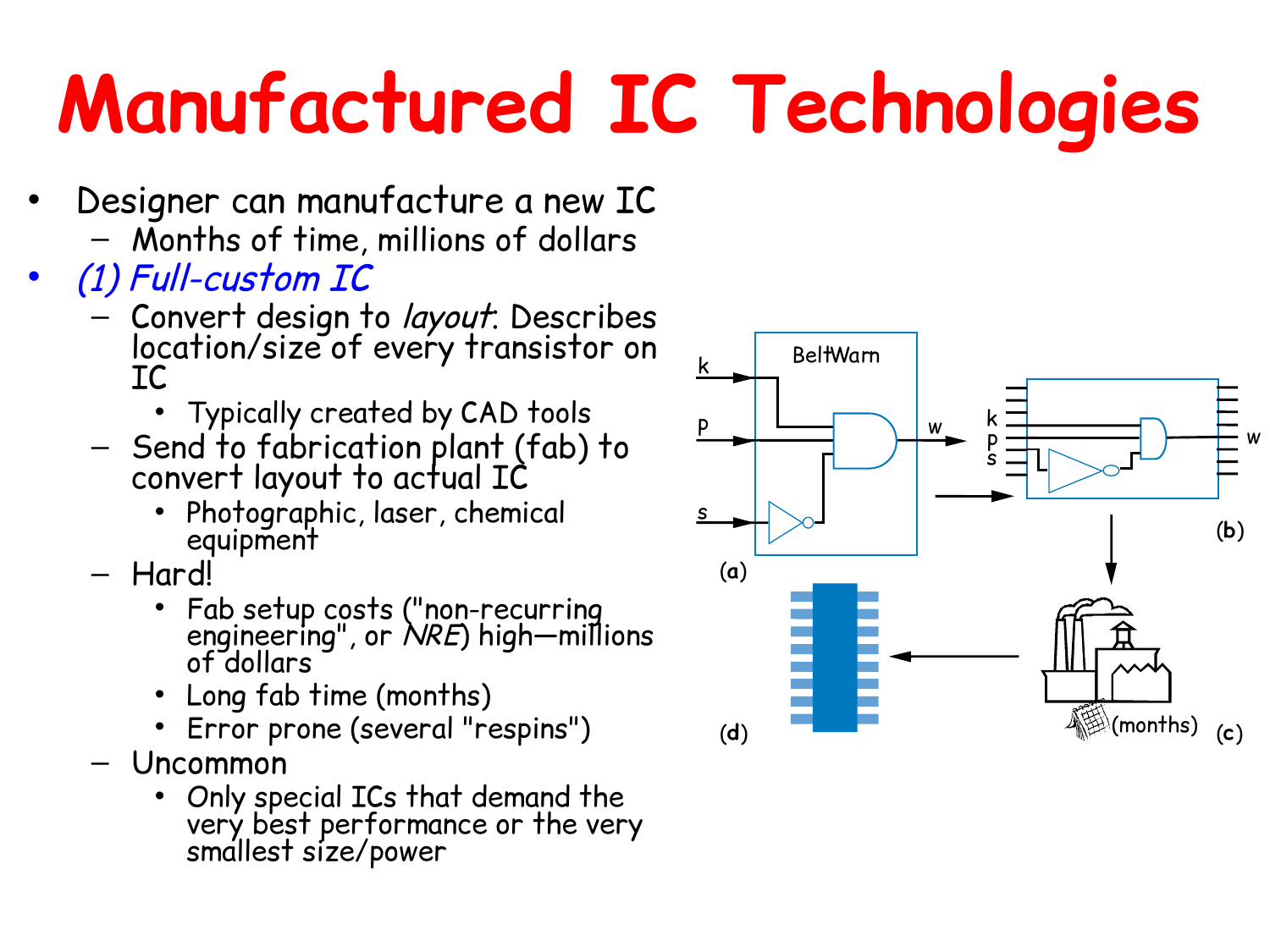

# Manufactured IC Technologies
Designer can manufacture a new IC
Months of time, millions of dollars
(1) Full-custom IC
Convert design to layout: Describes location/size of every transistor on IC
Typically created by CAD tools
Send to fabrication plant (fab) to convert layout to actual IC
Photographic, laser, chemical equipment
Hard!
Fab setup costs ("non-recurring engineering", or NRE) high—millions of dollars
Long fab time (months)
Error prone (several "respins")
Uncommon
Only special ICs that demand the very best performance or the very smallest size/power

Belt
W
a
r
n
k

k
p

w

w
p

s

s

b
(
)

a
(
)

(months)

d
c
(
)
(
)